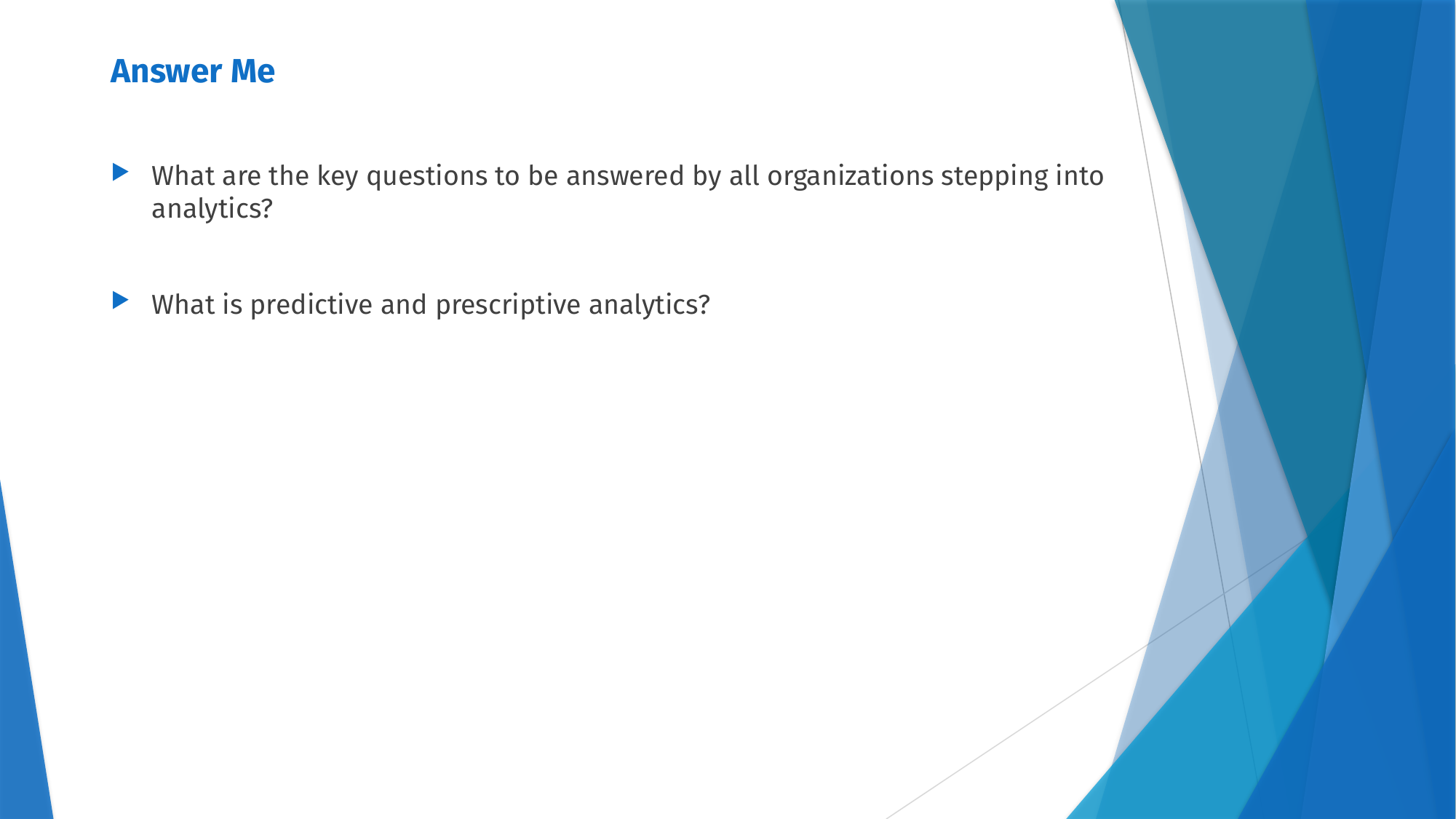

# Answer Me
What are the key questions to be answered by all organizations stepping into analytics?

What is predictive and prescriptive analytics?